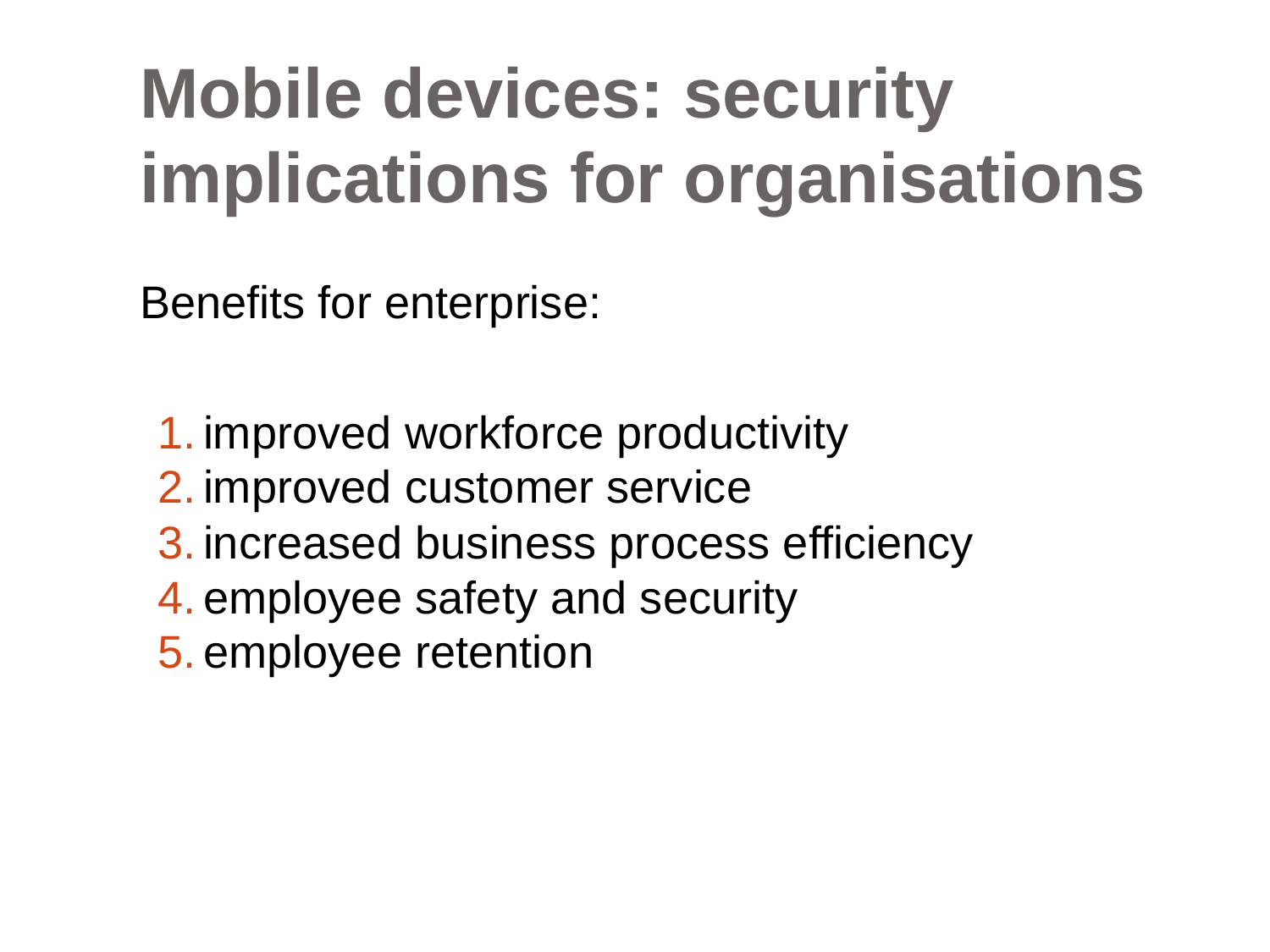

# Mobile devices: security implications for organisations

Benefits for enterprise:

improved workforce productivity
improved customer service
increased business process efficiency
employee safety and security
employee retention